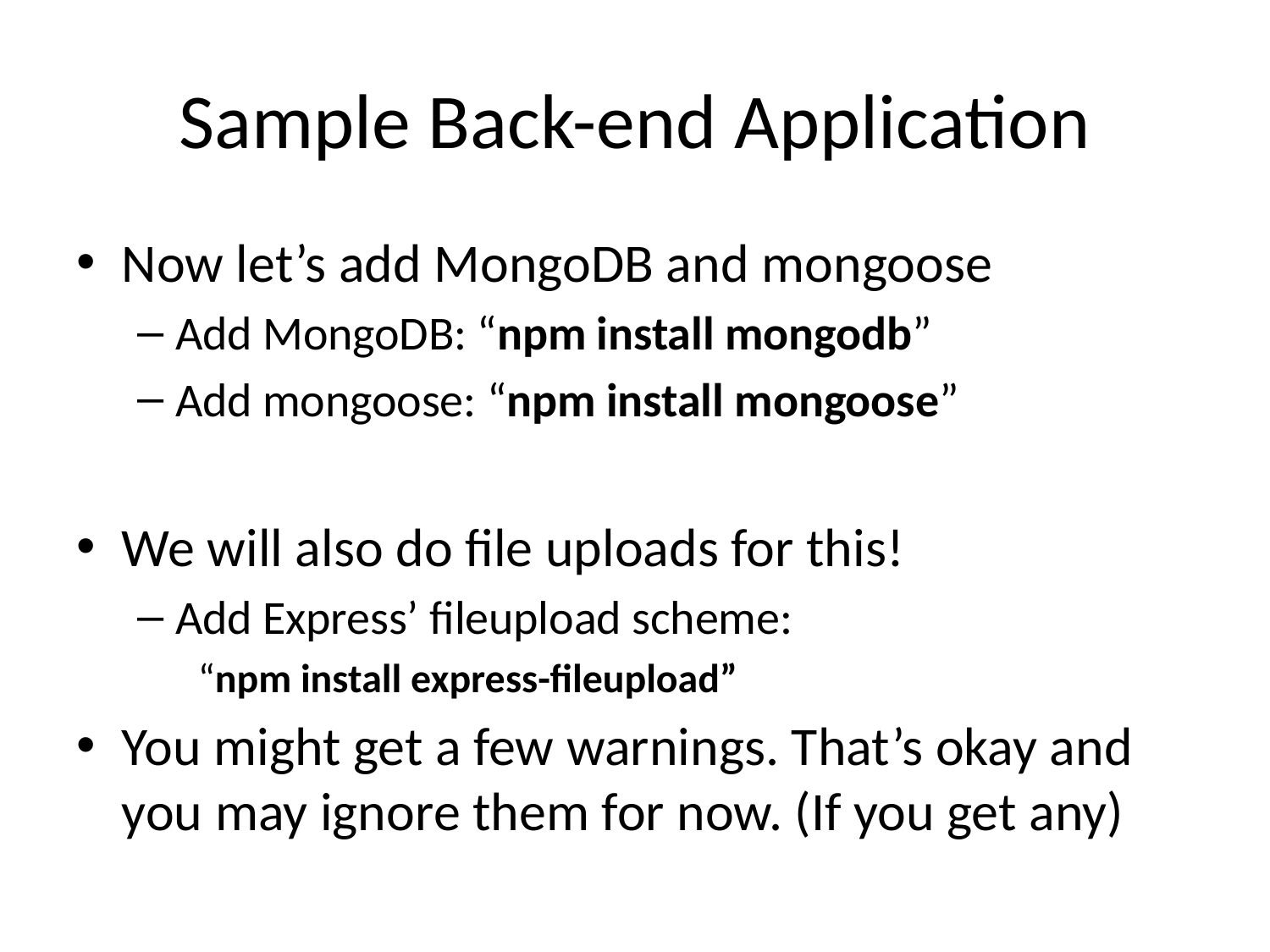

# Sample Back-end Application
Now let’s add MongoDB and mongoose
Add MongoDB: “npm install mongodb”
Add mongoose: “npm install mongoose”

We will also do file uploads for this!
Add Express’ fileupload scheme:
“npm install express-fileupload”
You might get a few warnings. That’s okay and you may ignore them for now. (If you get any)